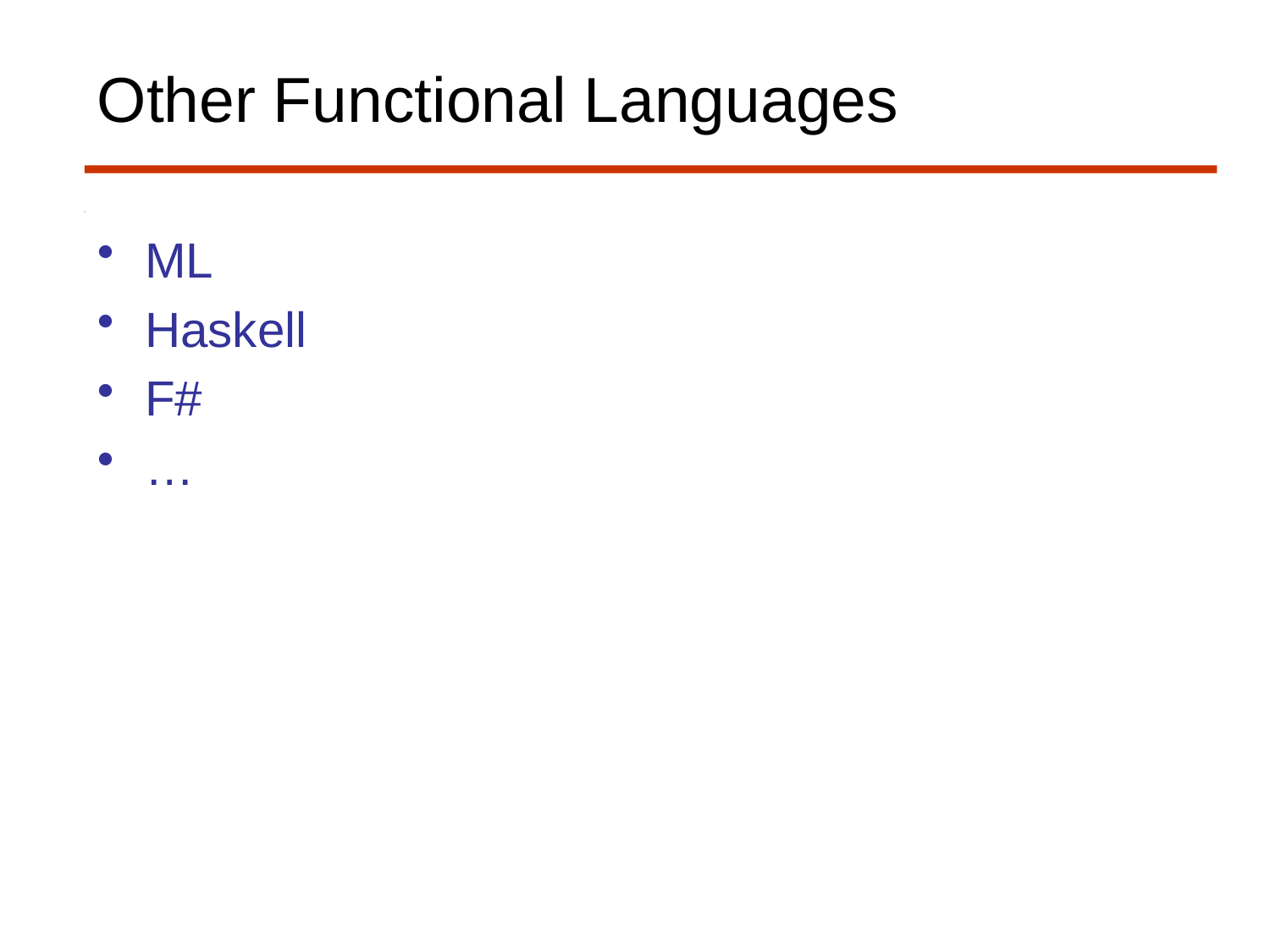

# Other Functional Languages
ML
Haskell
F#
…